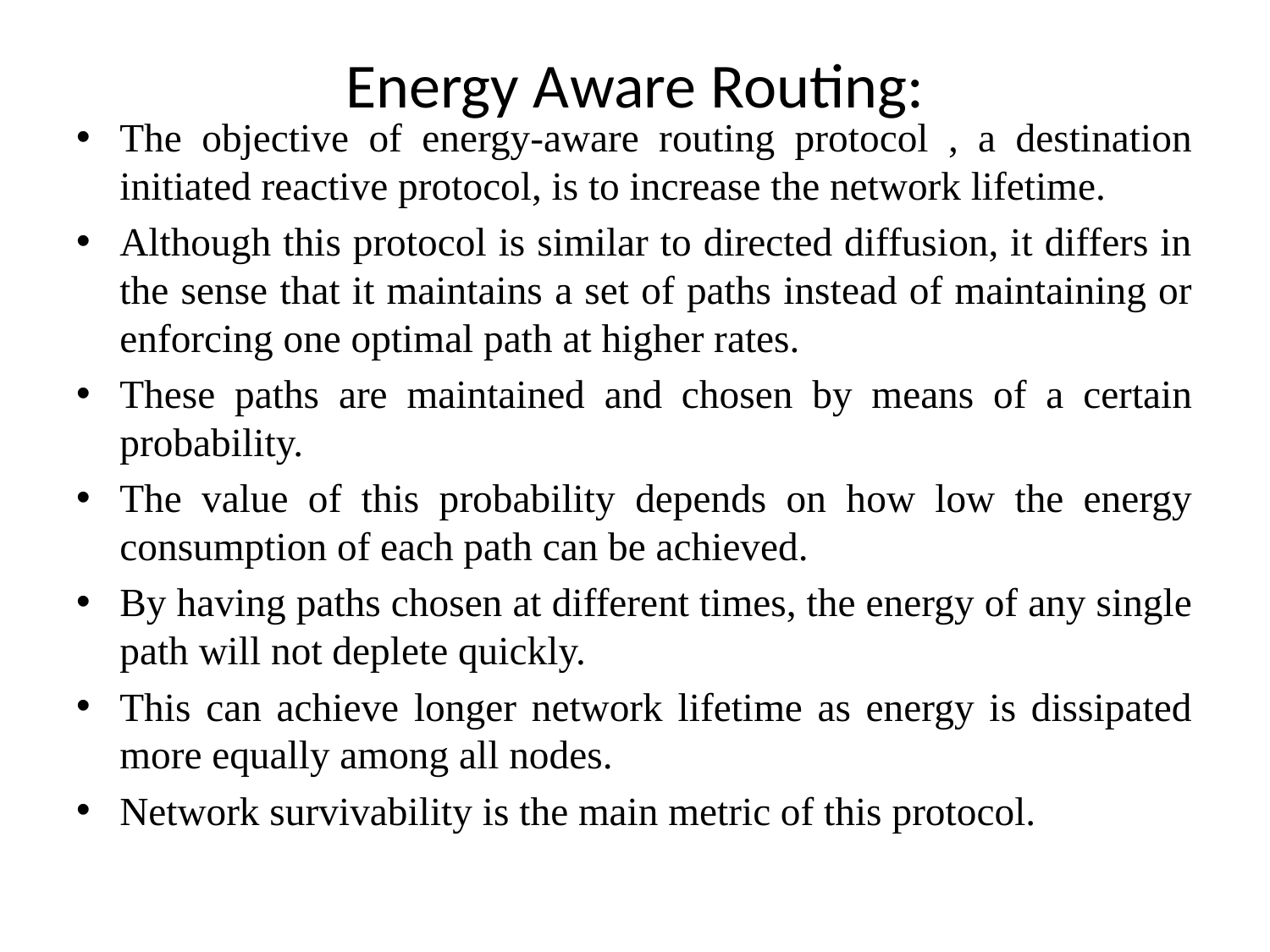

# Energy Aware Routing:
The objective of energy-aware routing protocol , a destination initiated reactive protocol, is to increase the network lifetime.
Although this protocol is similar to directed diffusion, it differs in the sense that it maintains a set of paths instead of maintaining or enforcing one optimal path at higher rates.
These paths are maintained and chosen by means of a certain probability.
The value of this probability depends on how low the energy consumption of each path can be achieved.
By having paths chosen at different times, the energy of any single path will not deplete quickly.
This can achieve longer network lifetime as energy is dissipated more equally among all nodes.
Network survivability is the main metric of this protocol.